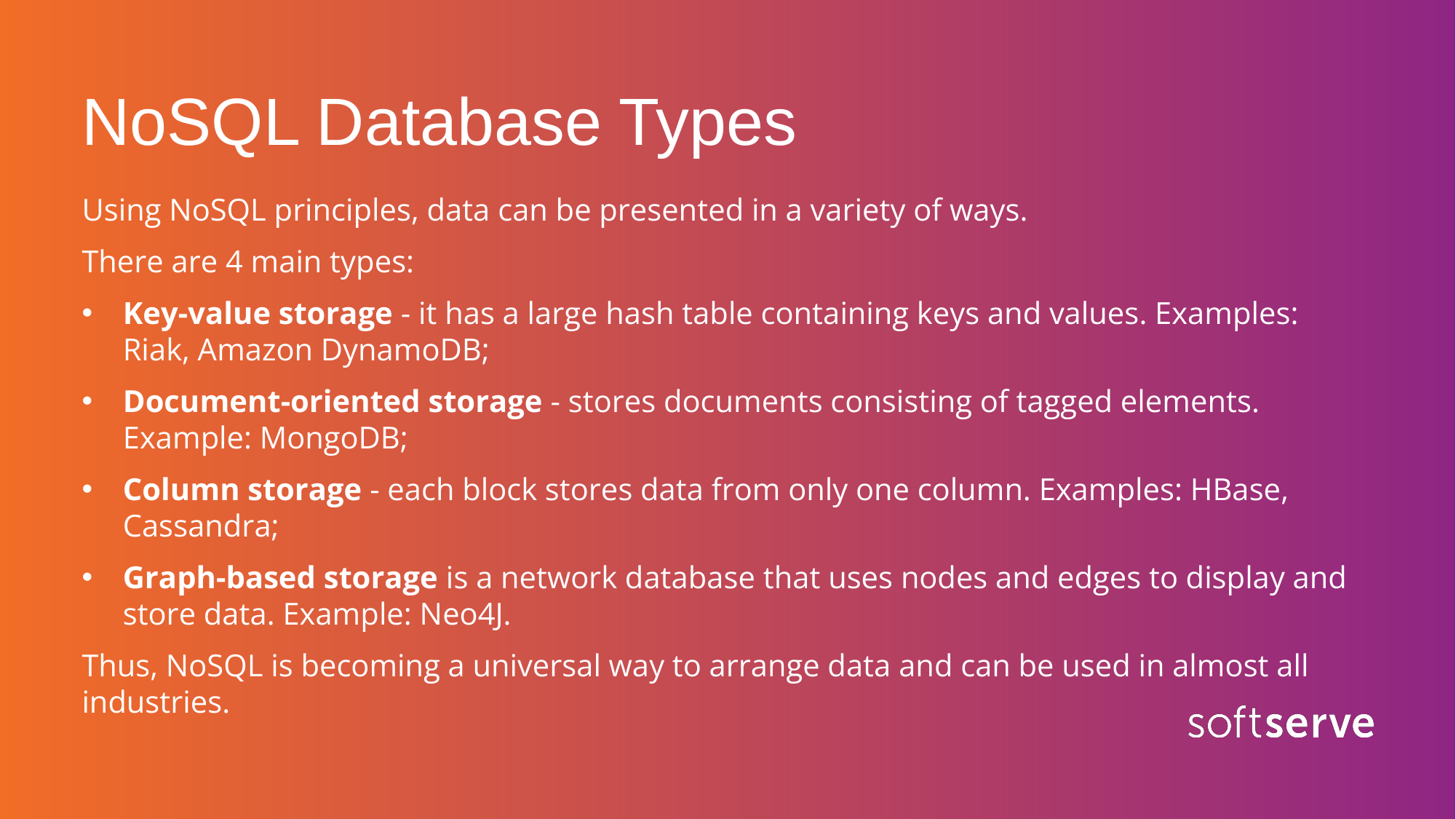

# NoSQL Database Types
Using NoSQL principles, data can be presented in a variety of ways.
There are 4 main types:
Key-value storage - it has a large hash table containing keys and values. Examples: Riak, Amazon DynamoDB;
Document-oriented storage - stores documents consisting of tagged elements. Example: MongoDB;
Column storage - each block stores data from only one column. Examples: HBase, Cassandra;
Graph-based storage is a network database that uses nodes and edges to display and store data. Example: Neo4J.
Thus, NoSQL is becoming a universal way to arrange data and can be used in almost all industries.